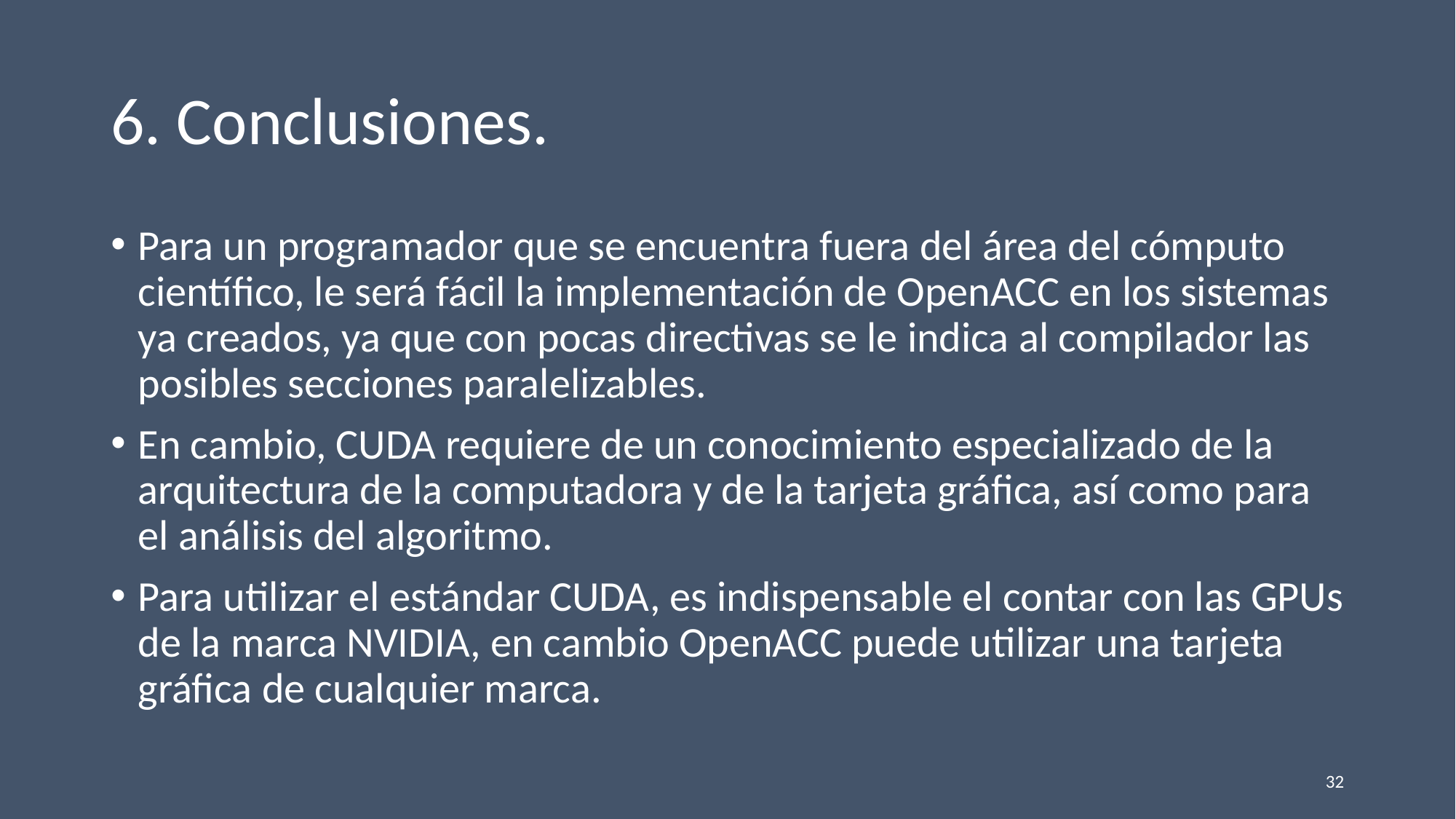

# 6. Conclusiones.
Para un programador que se encuentra fuera del área del cómputo científico, le será fácil la implementación de OpenACC en los sistemas ya creados, ya que con pocas directivas se le indica al compilador las posibles secciones paralelizables.
En cambio, CUDA requiere de un conocimiento especializado de la arquitectura de la computadora y de la tarjeta gráfica, así como para el análisis del algoritmo.
Para utilizar el estándar CUDA, es indispensable el contar con las GPUs de la marca NVIDIA, en cambio OpenACC puede utilizar una tarjeta gráfica de cualquier marca.

32